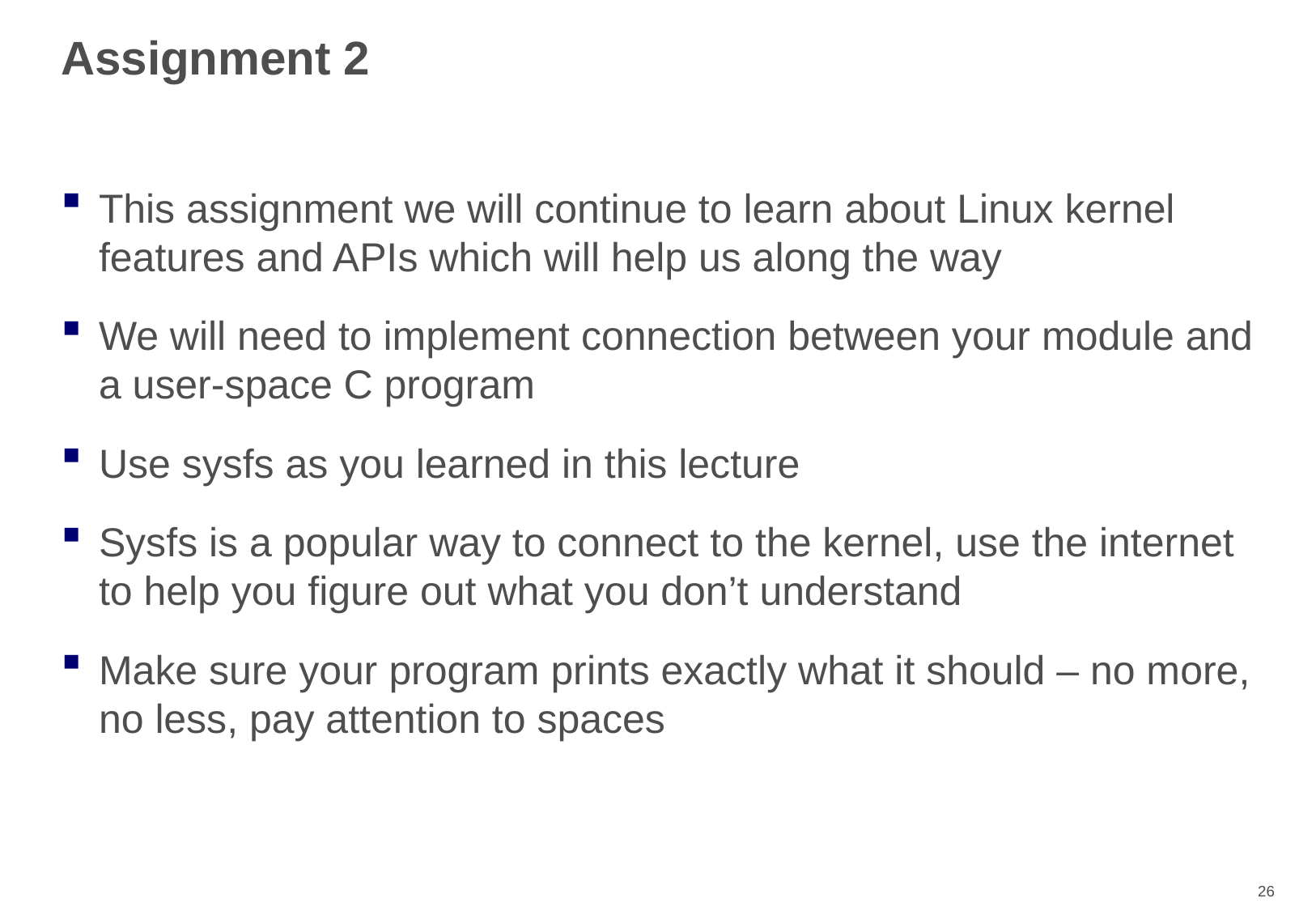

# Assignment 2
This assignment we will continue to learn about Linux kernel features and APIs which will help us along the way
We will need to implement connection between your module and a user-space C program
Use sysfs as you learned in this lecture
Sysfs is a popular way to connect to the kernel, use the internet to help you figure out what you don’t understand
Make sure your program prints exactly what it should – no more, no less, pay attention to spaces